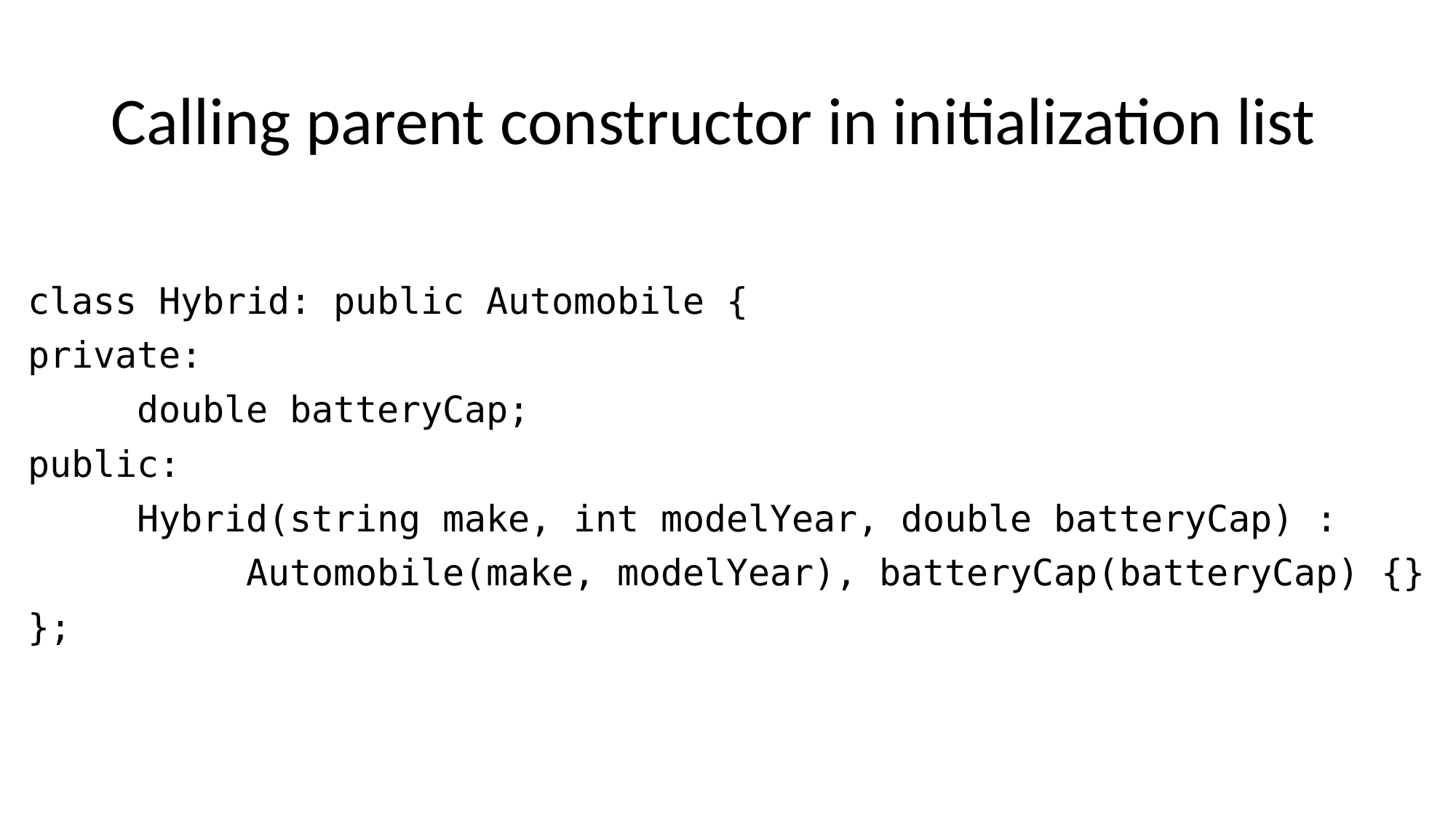

# Calling parent constructor in initialization list

class Hybrid: public Automobile {
private:
	double batteryCap;
public:
	Hybrid(string make, int modelYear, double batteryCap) :
		Automobile(make, modelYear), batteryCap(batteryCap) {}
};